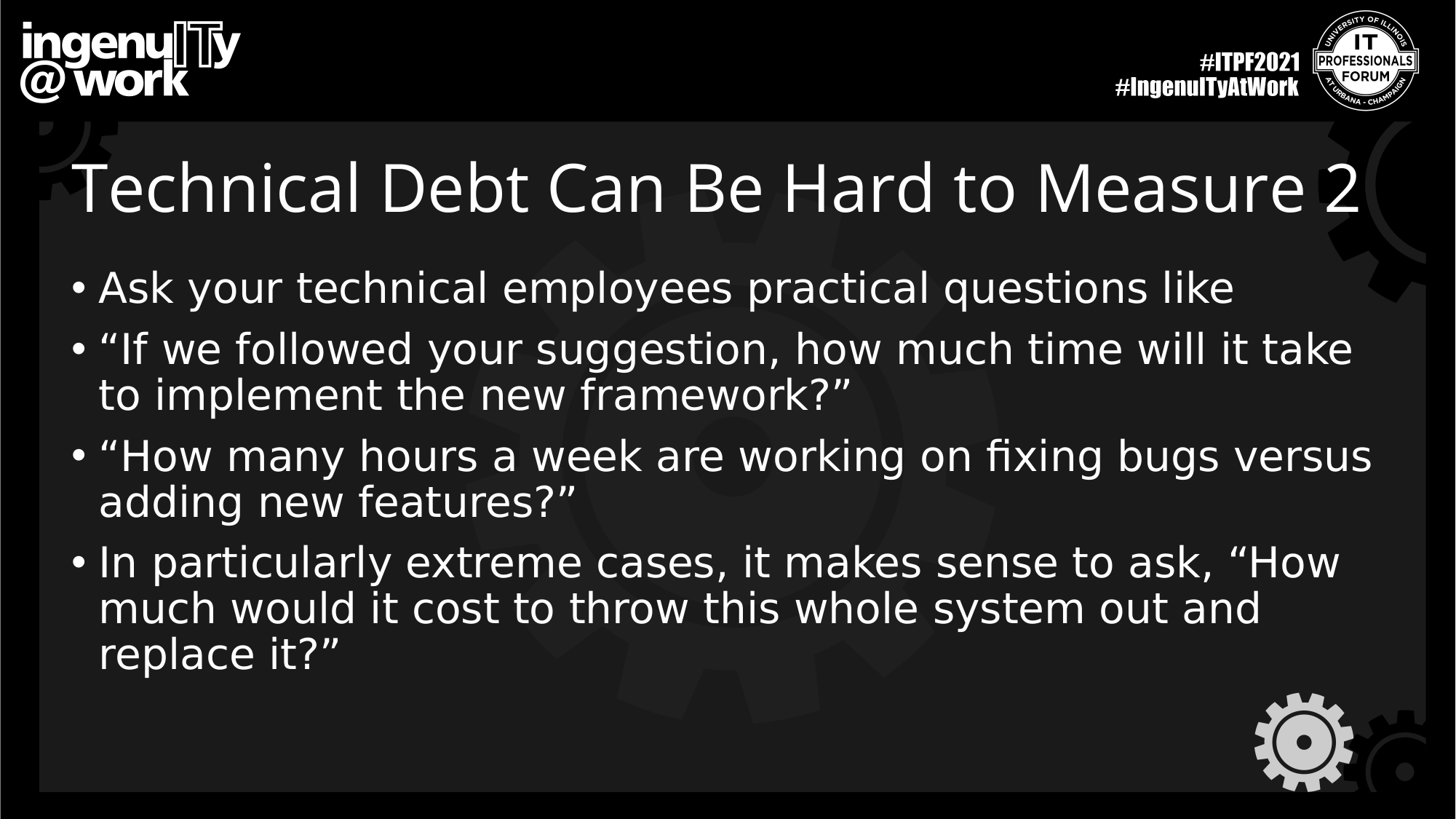

# Technical Debt Can Be Hard to Measure 2
Ask your technical employees practical questions like
“If we followed your suggestion, how much time will it take to implement the new framework?”
“How many hours a week are working on fixing bugs versus adding new features?”
In particularly extreme cases, it makes sense to ask, “How much would it cost to throw this whole system out and replace it?”